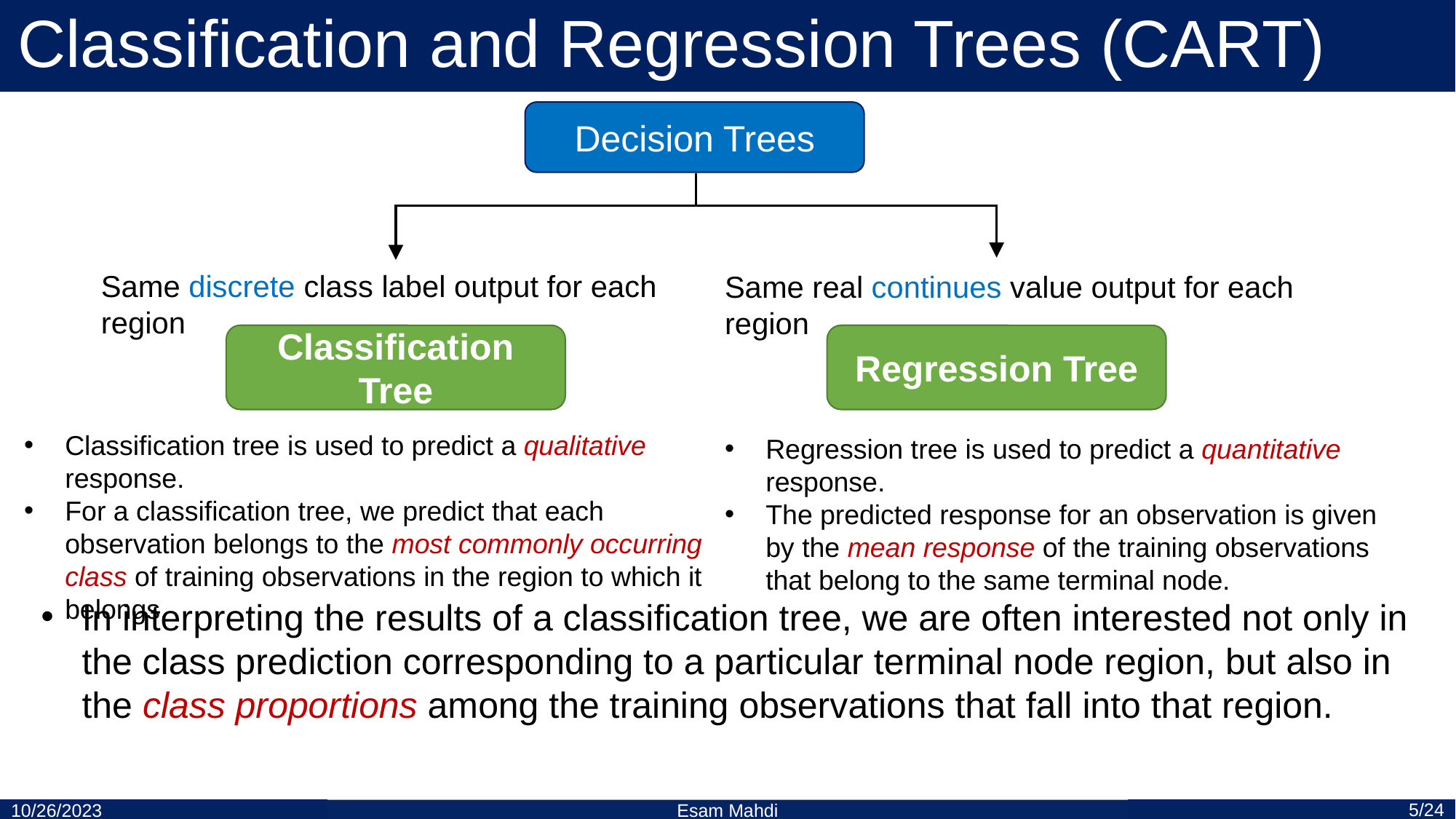

# Classification and Regression Trees (CART)
Decision Trees
Same discrete class label output for each region
Same real continues value output for each region
Classification Tree
Regression Tree
Classification tree is used to predict a qualitative response.
For a classification tree, we predict that each observation belongs to the most commonly occurring class of training observations in the region to which it belongs.
Regression tree is used to predict a quantitative response.
The predicted response for an observation is given by the mean response of the training observations that belong to the same terminal node.

In interpreting the results of a classification tree, we are often interested not only in the class prediction corresponding to a particular terminal node region, but also in the class proportions among the training observations that fall into that region.

5/24
10/26/2023
Esam Mahdi